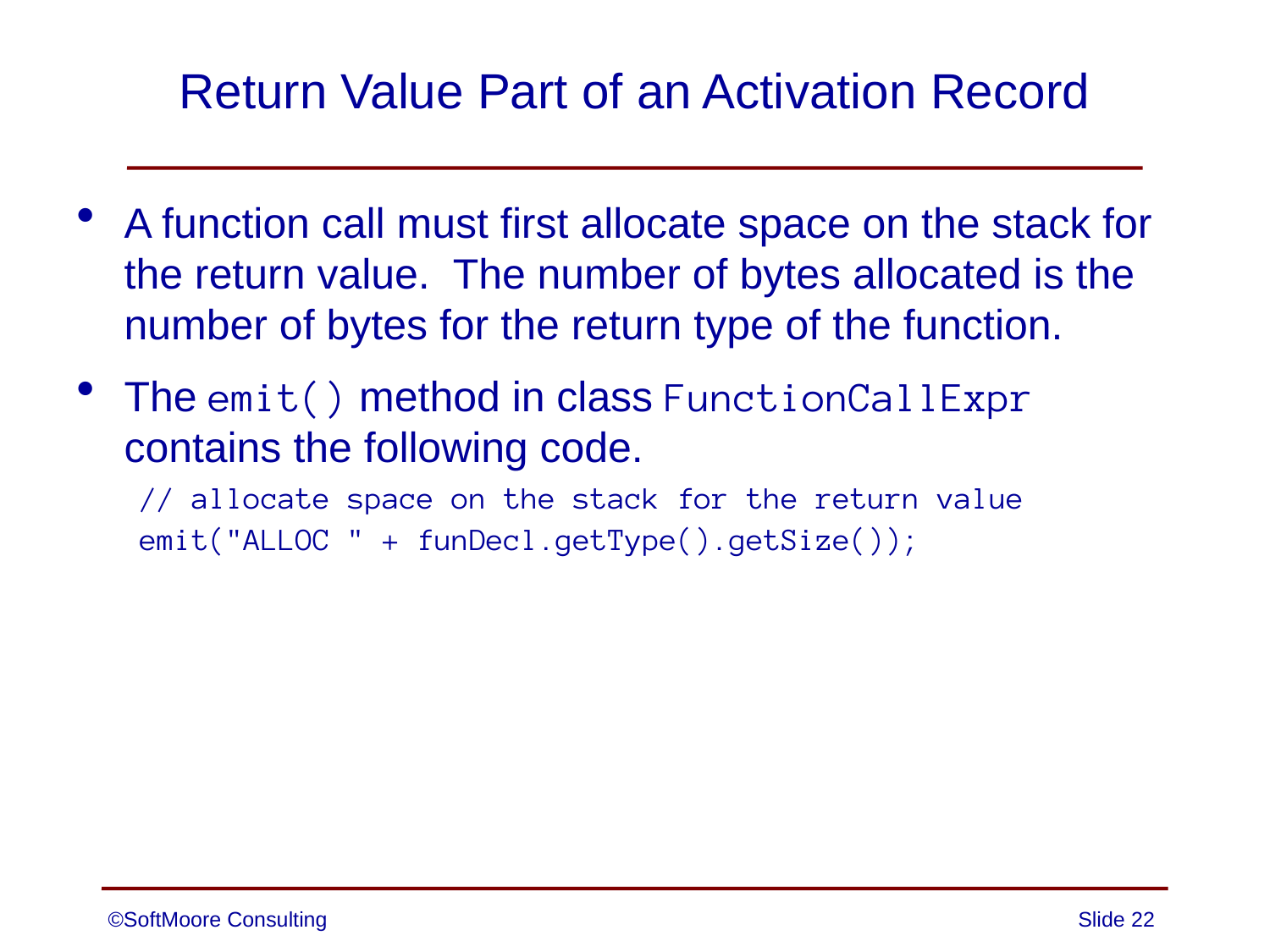

# Return Value Part of an Activation Record
A function call must first allocate space on the stack for the return value.  The number of bytes allocated is the number of bytes for the return type of the function.
The emit() method in class FunctionCallExpr contains the following code.
// allocate space on the stack for the return value
emit("ALLOC " + funDecl.getType().getSize());
©SoftMoore Consulting
Slide 22